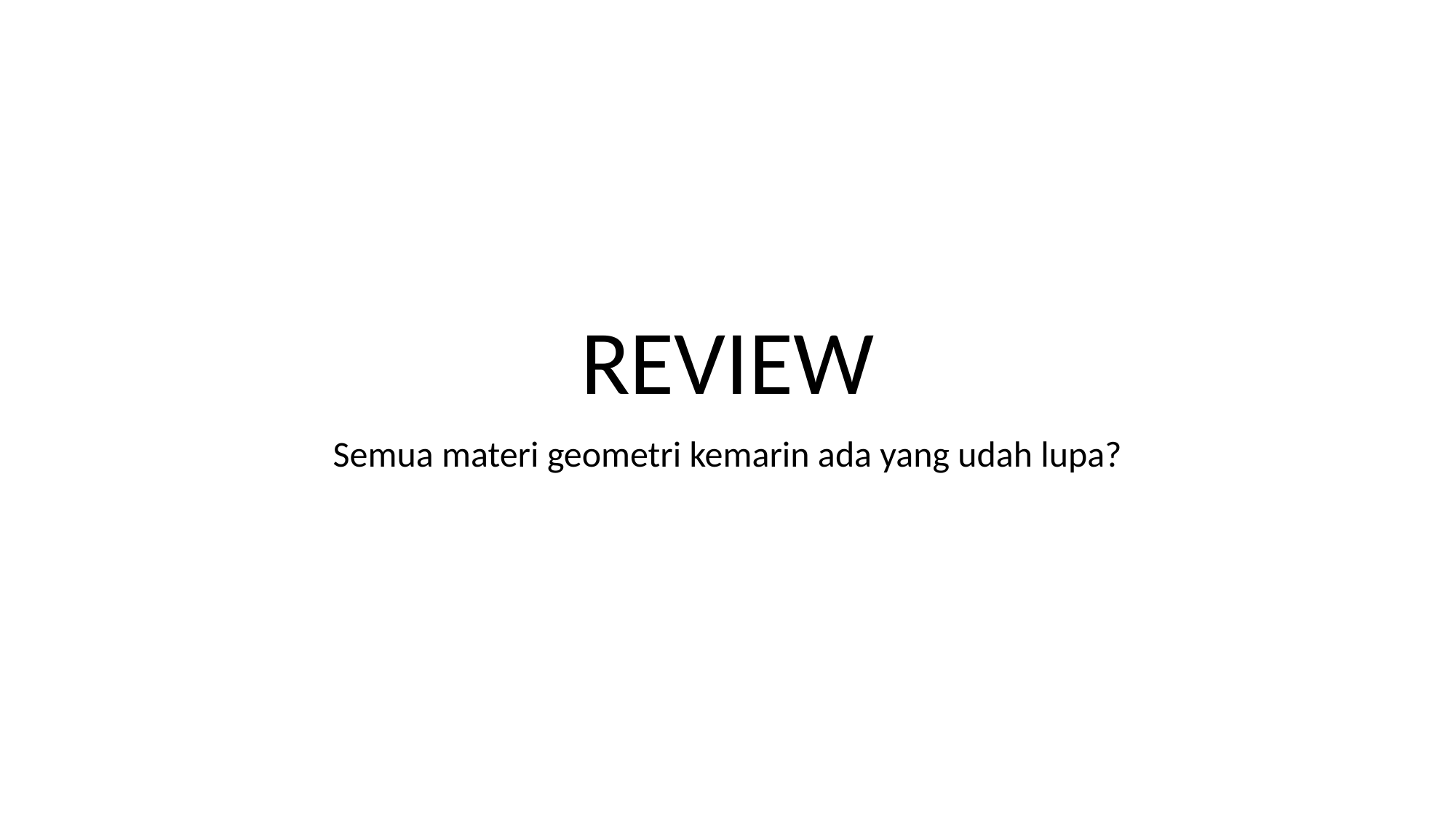

# REVIEW
Semua materi geometri kemarin ada yang udah lupa?